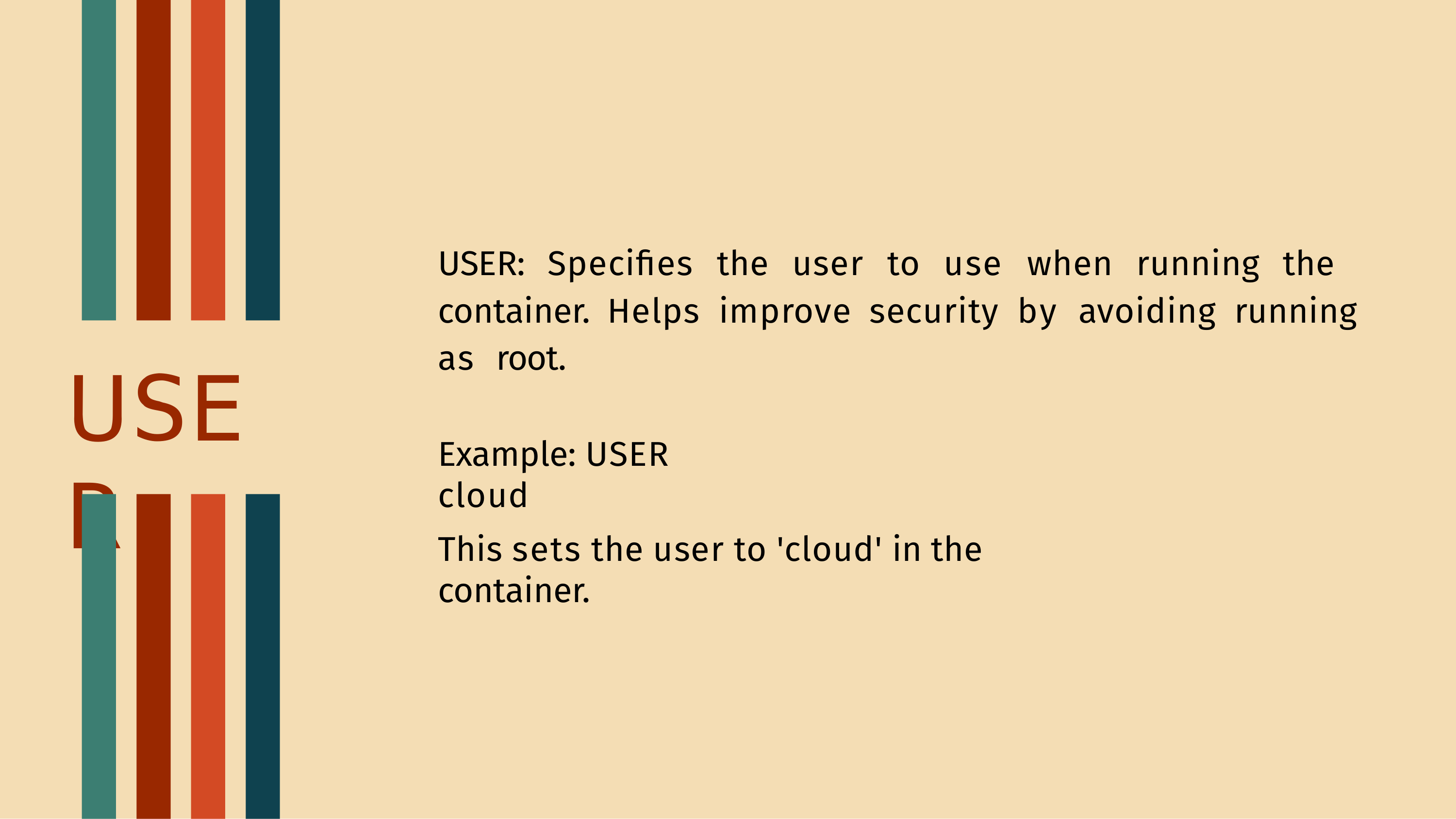

# USER: Specifies the user to use when running the  container. Helps improve security by avoiding running as  root.
USER
Example: USER cloud

This sets the user to 'cloud' in the container.